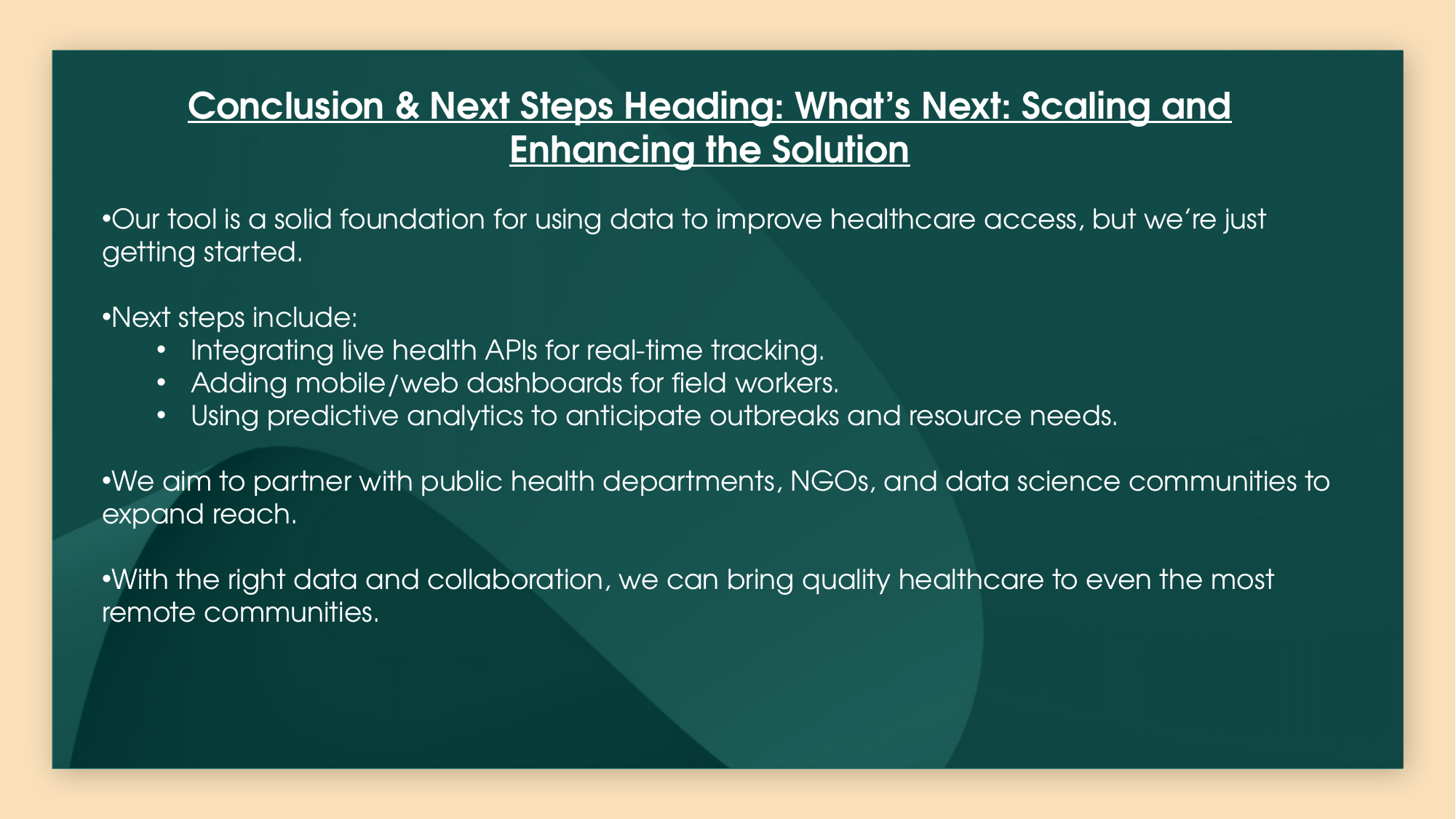

Conclusion & Next Steps Heading: What’s Next: Scaling and Enhancing the Solution

Our tool is a solid foundation for using data to improve healthcare access, but we’re just getting started.

Next steps include:
Integrating live health APIs for real-time tracking.
Adding mobile/web dashboards for field workers.
Using predictive analytics to anticipate outbreaks and resource needs.

We aim to partner with public health departments, NGOs, and data science communities to expand reach.

With the right data and collaboration, we can bring quality healthcare to even the most remote communities.